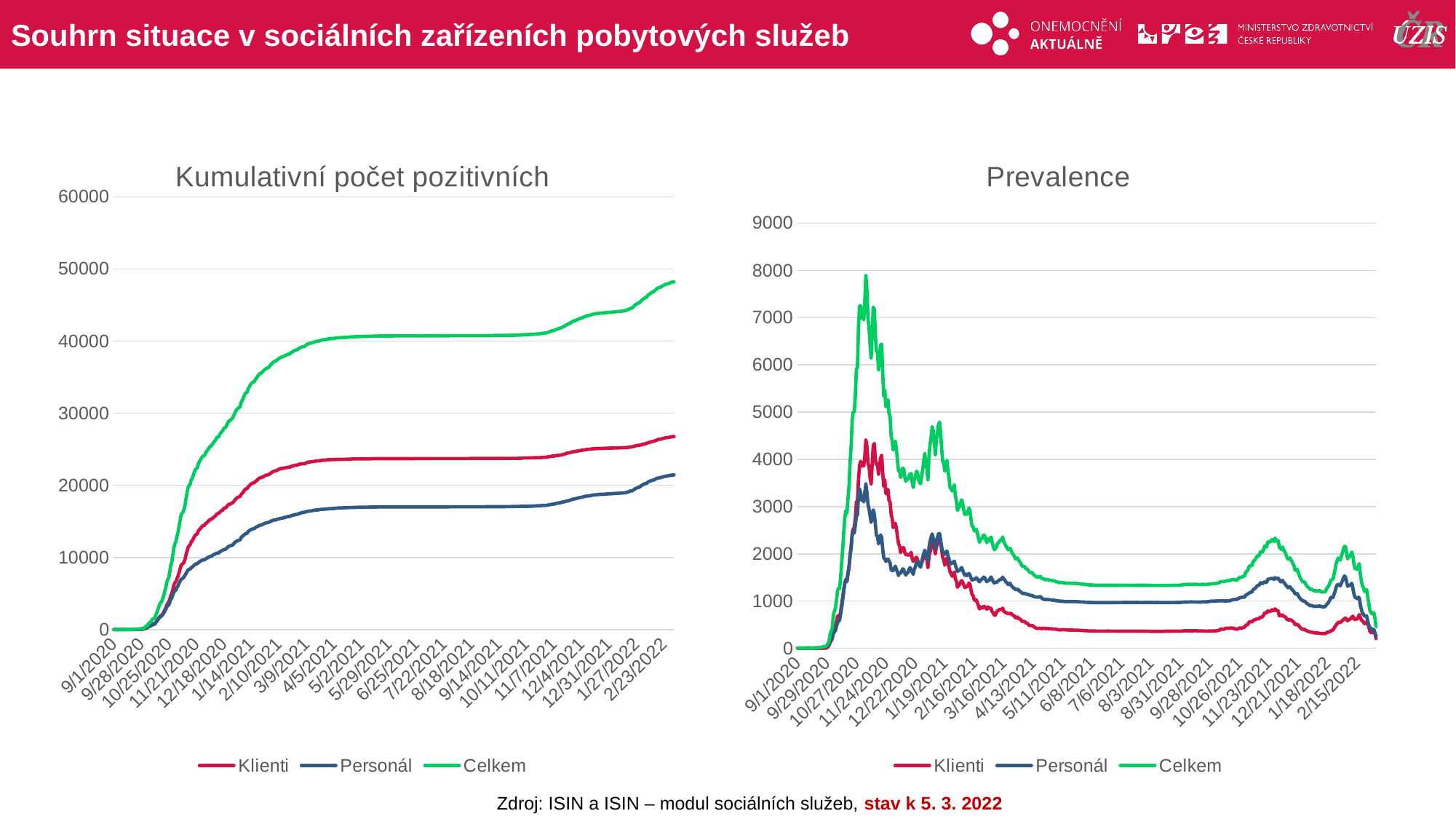

# Souhrn situace v sociálních zařízeních pobytových služeb

### Chart: Kumulativní počet pozitivních

| Category | Klienti | Personál | Celkem |
|---|---|---|---|
| 44075 | 6.0 | 3.0 | 9.0 |
| 44076 | 6.0 | 3.0 | 9.0 |
| 44077 | 6.0 | 3.0 | 9.0 |
| 44078 | 6.0 | 7.0 | 13.0 |
| 44079 | 6.0 | 7.0 | 13.0 |
| 44080 | 6.0 | 7.0 | 13.0 |
| 44081 | 6.0 | 7.0 | 13.0 |
| 44082 | 7.0 | 7.0 | 14.0 |
| 44083 | 8.0 | 9.0 | 17.0 |
| 44084 | 8.0 | 10.0 | 18.0 |
| 44085 | 8.0 | 11.0 | 19.0 |
| 44086 | 12.0 | 12.0 | 24.0 |
| 44087 | 13.0 | 12.0 | 25.0 |
| 44088 | 14.0 | 16.0 | 30.0 |
| 44089 | 14.0 | 17.0 | 31.0 |
| 44090 | 14.0 | 19.0 | 33.0 |
| 44091 | 14.0 | 21.0 | 35.0 |
| 44092 | 16.0 | 23.0 | 39.0 |
| 44093 | 17.0 | 25.0 | 42.0 |
| 44094 | 21.0 | 29.0 | 50.0 |
| 44095 | 22.0 | 34.0 | 56.0 |
| 44096 | 23.0 | 41.0 | 64.0 |
| 44097 | 24.0 | 42.0 | 66.0 |
| 44098 | 27.0 | 46.0 | 73.0 |
| 44099 | 28.0 | 58.0 | 86.0 |
| 44100 | 33.0 | 65.0 | 98.0 |
| 44101 | 38.0 | 67.0 | 105.0 |
| 44102 | 41.0 | 73.0 | 114.0 |
| 44103 | 46.0 | 99.0 | 145.0 |
| 44104 | 74.0 | 109.0 | 183.0 |
| 44105 | 105.0 | 139.0 | 244.0 |
| 44106 | 167.0 | 236.0 | 403.0 |
| 44107 | 203.0 | 267.0 | 470.0 |
| 44108 | 257.0 | 298.0 | 555.0 |
| 44109 | 424.0 | 397.0 | 821.0 |
| 44110 | 506.0 | 448.0 | 954.0 |
| 44111 | 551.0 | 491.0 | 1042.0 |
| 44112 | 630.0 | 577.0 | 1207.0 |
| 44113 | 769.0 | 670.0 | 1439.0 |
| 44114 | 799.0 | 721.0 | 1520.0 |
| 44115 | 812.0 | 747.0 | 1559.0 |
| 44116 | 951.0 | 925.0 | 1876.0 |
| 44117 | 1176.0 | 1088.0 | 2264.0 |
| 44118 | 1357.0 | 1287.0 | 2644.0 |
| 44119 | 1560.0 | 1499.0 | 3059.0 |
| 44120 | 1766.0 | 1715.0 | 3481.0 |
| 44121 | 1923.0 | 1822.0 | 3745.0 |
| 44122 | 1964.0 | 1872.0 | 3836.0 |
| 44123 | 2210.0 | 2073.0 | 4283.0 |
| 44124 | 2413.0 | 2276.0 | 4689.0 |
| 44125 | 2740.0 | 2550.0 | 5290.0 |
| 44126 | 2978.0 | 2791.0 | 5769.0 |
| 44127 | 3402.0 | 3136.0 | 6538.0 |
| 44128 | 3631.0 | 3326.0 | 6957.0 |
| 44129 | 3829.0 | 3416.0 | 7245.0 |
| 44130 | 4220.0 | 3801.0 | 8021.0 |
| 44131 | 4756.0 | 4224.0 | 8980.0 |
| 44132 | 5022.0 | 4362.0 | 9384.0 |
| 44133 | 5569.0 | 4847.0 | 10416.0 |
| 44134 | 6158.0 | 5194.0 | 11352.0 |
| 44135 | 6497.0 | 5381.0 | 11878.0 |
| 44136 | 6712.0 | 5501.0 | 12213.0 |
| 44137 | 7049.0 | 5818.0 | 12867.0 |
| 44138 | 7398.0 | 6063.0 | 13461.0 |
| 44139 | 7824.0 | 6409.0 | 14233.0 |
| 44140 | 8365.0 | 6703.0 | 15068.0 |
| 44141 | 8861.0 | 6950.0 | 15811.0 |
| 44142 | 9077.0 | 7071.0 | 16148.0 |
| 44143 | 9158.0 | 7122.0 | 16280.0 |
| 44144 | 9365.0 | 7330.0 | 16695.0 |
| 44145 | 9752.0 | 7543.0 | 17295.0 |
| 44146 | 10434.0 | 7819.0 | 18253.0 |
| 44147 | 10937.0 | 8067.0 | 19004.0 |
| 44148 | 11423.0 | 8278.0 | 19701.0 |
| 44149 | 11608.0 | 8355.0 | 19963.0 |
| 44150 | 11778.0 | 8389.0 | 20167.0 |
| 44151 | 12169.0 | 8589.0 | 20758.0 |
| 44152 | 12308.0 | 8641.0 | 20949.0 |
| 44153 | 12579.0 | 8810.0 | 21389.0 |
| 44154 | 12854.0 | 8949.0 | 21803.0 |
| 44155 | 13098.0 | 9077.0 | 22175.0 |
| 44156 | 13193.0 | 9118.0 | 22311.0 |
| 44157 | 13285.0 | 9138.0 | 22423.0 |
| 44158 | 13669.0 | 9289.0 | 22958.0 |
| 44159 | 13870.0 | 9401.0 | 23271.0 |
| 44160 | 14001.0 | 9498.0 | 23499.0 |
| 44161 | 14200.0 | 9557.0 | 23757.0 |
| 44162 | 14340.0 | 9641.0 | 23981.0 |
| 44163 | 14418.0 | 9664.0 | 24082.0 |
| 44164 | 14447.0 | 9680.0 | 24127.0 |
| 44165 | 14660.0 | 9795.0 | 24455.0 |
| 44166 | 14784.0 | 9887.0 | 24671.0 |
| 44167 | 14919.0 | 9961.0 | 24880.0 |
| 44168 | 15050.0 | 10024.0 | 25074.0 |
| 44169 | 15199.0 | 10117.0 | 25316.0 |
| 44170 | 15289.0 | 10159.0 | 25448.0 |
| 44171 | 15311.0 | 10187.0 | 25498.0 |
| 44172 | 15454.0 | 10309.0 | 25763.0 |
| 44173 | 15545.0 | 10389.0 | 25934.0 |
| 44174 | 15686.0 | 10455.0 | 26141.0 |
| 44175 | 15771.0 | 10518.0 | 26289.0 |
| 44176 | 16011.0 | 10598.0 | 26609.0 |
| 44177 | 16078.0 | 10619.0 | 26697.0 |
| 44178 | 16128.0 | 10637.0 | 26765.0 |
| 44179 | 16278.0 | 10779.0 | 27057.0 |
| 44180 | 16412.0 | 10852.0 | 27264.0 |
| 44181 | 16512.0 | 10950.0 | 27462.0 |
| 44182 | 16582.0 | 11005.0 | 27587.0 |
| 44183 | 16805.0 | 11094.0 | 27899.0 |
| 44184 | 16866.0 | 11126.0 | 27992.0 |
| 44185 | 16888.0 | 11155.0 | 28043.0 |
| 44186 | 17068.0 | 11323.0 | 28391.0 |
| 44187 | 17246.0 | 11440.0 | 28686.0 |
| 44188 | 17370.0 | 11567.0 | 28937.0 |
| 44189 | 17388.0 | 11599.0 | 28987.0 |
| 44190 | 17460.0 | 11650.0 | 29110.0 |
| 44191 | 17540.0 | 11704.0 | 29244.0 |
| 44192 | 17638.0 | 11753.0 | 29391.0 |
| 44193 | 17804.0 | 11951.0 | 29755.0 |
| 44194 | 17990.0 | 12101.0 | 30091.0 |
| 44195 | 18139.0 | 12216.0 | 30355.0 |
| 44196 | 18275.0 | 12309.0 | 30584.0 |
| 44197 | 18342.0 | 12344.0 | 30686.0 |
| 44198 | 18404.0 | 12411.0 | 30815.0 |
| 44199 | 18447.0 | 12451.0 | 30898.0 |
| 44200 | 18717.0 | 12754.0 | 31471.0 |
| 44201 | 18873.0 | 12905.0 | 31778.0 |
| 44202 | 19036.0 | 13027.0 | 32063.0 |
| 44203 | 19270.0 | 13137.0 | 32407.0 |
| 44204 | 19459.0 | 13272.0 | 32731.0 |
| 44205 | 19524.0 | 13332.0 | 32856.0 |
| 44206 | 19560.0 | 13359.0 | 32919.0 |
| 44207 | 19804.0 | 13607.0 | 33411.0 |
| 44208 | 19934.0 | 13708.0 | 33642.0 |
| 44209 | 20109.0 | 13821.0 | 33930.0 |
| 44210 | 20207.0 | 13880.0 | 34087.0 |
| 44211 | 20297.0 | 13951.0 | 34248.0 |
| 44212 | 20332.0 | 13987.0 | 34319.0 |
| 44213 | 20379.0 | 14016.0 | 34395.0 |
| 44214 | 20545.0 | 14149.0 | 34694.0 |
| 44215 | 20629.0 | 14226.0 | 34855.0 |
| 44216 | 20776.0 | 14299.0 | 35075.0 |
| 44217 | 20884.0 | 14369.0 | 35253.0 |
| 44218 | 21003.0 | 14452.0 | 35455.0 |
| 44219 | 21056.0 | 14480.0 | 35536.0 |
| 44220 | 21082.0 | 14494.0 | 35576.0 |
| 44221 | 21169.0 | 14586.0 | 35755.0 |
| 44222 | 21212.0 | 14665.0 | 35877.0 |
| 44223 | 21308.0 | 14725.0 | 36033.0 |
| 44224 | 21375.0 | 14761.0 | 36136.0 |
| 44225 | 21413.0 | 14812.0 | 36225.0 |
| 44226 | 21462.0 | 14843.0 | 36305.0 |
| 44227 | 21472.0 | 14859.0 | 36331.0 |
| 44228 | 21580.0 | 14942.0 | 36522.0 |
| 44229 | 21678.0 | 15019.0 | 36697.0 |
| 44230 | 21781.0 | 15079.0 | 36860.0 |
| 44231 | 21866.0 | 15127.0 | 36993.0 |
| 44232 | 21953.0 | 15181.0 | 37134.0 |
| 44233 | 21997.0 | 15194.0 | 37191.0 |
| 44234 | 22013.0 | 15212.0 | 37225.0 |
| 44235 | 22079.0 | 15288.0 | 37367.0 |
| 44236 | 22145.0 | 15310.0 | 37455.0 |
| 44237 | 22213.0 | 15344.0 | 37557.0 |
| 44238 | 22282.0 | 15386.0 | 37668.0 |
| 44239 | 22334.0 | 15426.0 | 37760.0 |
| 44240 | 22343.0 | 15441.0 | 37784.0 |
| 44241 | 22357.0 | 15459.0 | 37816.0 |
| 44242 | 22394.0 | 15526.0 | 37920.0 |
| 44243 | 22413.0 | 15560.0 | 37973.0 |
| 44244 | 22443.0 | 15597.0 | 38040.0 |
| 44245 | 22473.0 | 15632.0 | 38105.0 |
| 44246 | 22501.0 | 15673.0 | 38174.0 |
| 44247 | 22520.0 | 15681.0 | 38201.0 |
| 44248 | 22528.0 | 15704.0 | 38232.0 |
| 44249 | 22620.0 | 15784.0 | 38404.0 |
| 44250 | 22657.0 | 15831.0 | 38488.0 |
| 44251 | 22691.0 | 15868.0 | 38559.0 |
| 44252 | 22737.0 | 15903.0 | 38640.0 |
| 44253 | 22786.0 | 15950.0 | 38736.0 |
| 44254 | 22797.0 | 15962.0 | 38759.0 |
| 44255 | 22800.0 | 15972.0 | 38772.0 |
| 44256 | 22879.0 | 16039.0 | 38918.0 |
| 44257 | 22907.0 | 16082.0 | 38989.0 |
| 44258 | 22953.0 | 16139.0 | 39092.0 |
| 44259 | 22964.0 | 16187.0 | 39151.0 |
| 44260 | 22988.0 | 16223.0 | 39211.0 |
| 44261 | 22993.0 | 16239.0 | 39232.0 |
| 44262 | 22999.0 | 16253.0 | 39252.0 |
| 44263 | 23026.0 | 16318.0 | 39344.0 |
| 44264 | 23134.0 | 16358.0 | 39492.0 |
| 44265 | 23195.0 | 16388.0 | 39583.0 |
| 44266 | 23209.0 | 16418.0 | 39627.0 |
| 44267 | 23243.0 | 16438.0 | 39681.0 |
| 44268 | 23252.0 | 16450.0 | 39702.0 |
| 44269 | 23259.0 | 16457.0 | 39716.0 |
| 44270 | 23290.0 | 16498.0 | 39788.0 |
| 44271 | 23311.0 | 16525.0 | 39836.0 |
| 44272 | 23323.0 | 16552.0 | 39875.0 |
| 44273 | 23360.0 | 16568.0 | 39928.0 |
| 44274 | 23378.0 | 16592.0 | 39970.0 |
| 44275 | 23388.0 | 16594.0 | 39982.0 |
| 44276 | 23392.0 | 16599.0 | 39991.0 |
| 44277 | 23405.0 | 16638.0 | 40043.0 |
| 44278 | 23436.0 | 16657.0 | 40093.0 |
| 44279 | 23458.0 | 16668.0 | 40126.0 |
| 44280 | 23490.0 | 16678.0 | 40168.0 |
| 44281 | 23497.0 | 16696.0 | 40193.0 |
| 44282 | 23500.0 | 16699.0 | 40199.0 |
| 44283 | 23504.0 | 16700.0 | 40204.0 |
| 44284 | 23526.0 | 16725.0 | 40251.0 |
| 44285 | 23539.0 | 16745.0 | 40284.0 |
| 44286 | 23550.0 | 16759.0 | 40309.0 |
| 44287 | 23561.0 | 16772.0 | 40333.0 |
| 44288 | 23565.0 | 16777.0 | 40342.0 |
| 44289 | 23569.0 | 16781.0 | 40350.0 |
| 44290 | 23571.0 | 16783.0 | 40354.0 |
| 44291 | 23572.0 | 16791.0 | 40363.0 |
| 44292 | 23577.0 | 16813.0 | 40390.0 |
| 44293 | 23596.0 | 16831.0 | 40427.0 |
| 44294 | 23598.0 | 16848.0 | 40446.0 |
| 44295 | 23601.0 | 16856.0 | 40457.0 |
| 44296 | 23602.0 | 16862.0 | 40464.0 |
| 44297 | 23602.0 | 16863.0 | 40465.0 |
| 44298 | 23603.0 | 16872.0 | 40475.0 |
| 44299 | 23606.0 | 16880.0 | 40486.0 |
| 44300 | 23610.0 | 16885.0 | 40495.0 |
| 44301 | 23614.0 | 16892.0 | 40506.0 |
| 44302 | 23615.0 | 16899.0 | 40514.0 |
| 44303 | 23616.0 | 16900.0 | 40516.0 |
| 44304 | 23618.0 | 16901.0 | 40519.0 |
| 44305 | 23623.0 | 16914.0 | 40537.0 |
| 44306 | 23628.0 | 16921.0 | 40549.0 |
| 44307 | 23631.0 | 16928.0 | 40559.0 |
| 44308 | 23650.0 | 16932.0 | 40582.0 |
| 44309 | 23658.0 | 16935.0 | 40593.0 |
| 44310 | 23659.0 | 16936.0 | 40595.0 |
| 44311 | 23659.0 | 16936.0 | 40595.0 |
| 44312 | 23661.0 | 16944.0 | 40605.0 |
| 44313 | 23665.0 | 16953.0 | 40618.0 |
| 44314 | 23666.0 | 16957.0 | 40623.0 |
| 44315 | 23668.0 | 16960.0 | 40628.0 |
| 44316 | 23669.0 | 16966.0 | 40635.0 |
| 44317 | 23669.0 | 16966.0 | 40635.0 |
| 44318 | 23669.0 | 16967.0 | 40636.0 |
| 44319 | 23671.0 | 16971.0 | 40642.0 |
| 44320 | 23671.0 | 16973.0 | 40644.0 |
| 44321 | 23674.0 | 16974.0 | 40648.0 |
| 44322 | 23674.0 | 16979.0 | 40653.0 |
| 44323 | 23675.0 | 16981.0 | 40656.0 |
| 44324 | 23675.0 | 16982.0 | 40657.0 |
| 44325 | 23678.0 | 16982.0 | 40660.0 |
| 44326 | 23683.0 | 16985.0 | 40668.0 |
| 44327 | 23685.0 | 16989.0 | 40674.0 |
| 44328 | 23685.0 | 16989.0 | 40674.0 |
| 44329 | 23688.0 | 16991.0 | 40679.0 |
| 44330 | 23693.0 | 16992.0 | 40685.0 |
| 44331 | 23694.0 | 16992.0 | 40686.0 |
| 44332 | 23694.0 | 16992.0 | 40686.0 |
| 44333 | 23697.0 | 16997.0 | 40694.0 |
| 44334 | 23697.0 | 17002.0 | 40699.0 |
| 44335 | 23699.0 | 17004.0 | 40703.0 |
| 44336 | 23699.0 | 17007.0 | 40706.0 |
| 44337 | 23699.0 | 17008.0 | 40707.0 |
| 44338 | 23699.0 | 17008.0 | 40707.0 |
| 44339 | 23699.0 | 17008.0 | 40707.0 |
| 44340 | 23701.0 | 17010.0 | 40711.0 |
| 44341 | 23701.0 | 17011.0 | 40712.0 |
| 44342 | 23701.0 | 17012.0 | 40713.0 |
| 44343 | 23701.0 | 17014.0 | 40715.0 |
| 44344 | 23701.0 | 17014.0 | 40715.0 |
| 44345 | 23701.0 | 17014.0 | 40715.0 |
| 44346 | 23701.0 | 17014.0 | 40715.0 |
| 44347 | 23702.0 | 17014.0 | 40716.0 |
| 44348 | 23702.0 | 17014.0 | 40716.0 |
| 44349 | 23705.0 | 17014.0 | 40719.0 |
| 44350 | 23706.0 | 17016.0 | 40722.0 |
| 44351 | 23706.0 | 17016.0 | 40722.0 |
| 44352 | 23706.0 | 17016.0 | 40722.0 |
| 44353 | 23706.0 | 17016.0 | 40722.0 |
| 44354 | 23707.0 | 17016.0 | 40723.0 |
| 44355 | 23707.0 | 17016.0 | 40723.0 |
| 44356 | 23707.0 | 17016.0 | 40723.0 |
| 44357 | 23707.0 | 17016.0 | 40723.0 |
| 44358 | 23708.0 | 17016.0 | 40724.0 |
| 44359 | 23708.0 | 17016.0 | 40724.0 |
| 44360 | 23708.0 | 17016.0 | 40724.0 |
| 44361 | 23708.0 | 17016.0 | 40724.0 |
| 44362 | 23708.0 | 17016.0 | 40724.0 |
| 44363 | 23708.0 | 17016.0 | 40724.0 |
| 44364 | 23709.0 | 17016.0 | 40725.0 |
| 44365 | 23709.0 | 17016.0 | 40725.0 |
| 44366 | 23709.0 | 17016.0 | 40725.0 |
| 44367 | 23709.0 | 17016.0 | 40725.0 |
| 44368 | 23709.0 | 17016.0 | 40725.0 |
| 44369 | 23709.0 | 17016.0 | 40725.0 |
| 44370 | 23710.0 | 17016.0 | 40726.0 |
| 44371 | 23711.0 | 17017.0 | 40728.0 |
| 44372 | 23711.0 | 17017.0 | 40728.0 |
| 44373 | 23711.0 | 17017.0 | 40728.0 |
| 44374 | 23711.0 | 17017.0 | 40728.0 |
| 44375 | 23711.0 | 17018.0 | 40729.0 |
| 44376 | 23711.0 | 17018.0 | 40729.0 |
| 44377 | 23711.0 | 17019.0 | 40730.0 |
| 44378 | 23712.0 | 17019.0 | 40731.0 |
| 44379 | 23712.0 | 17019.0 | 40731.0 |
| 44380 | 23712.0 | 17019.0 | 40731.0 |
| 44381 | 23713.0 | 17019.0 | 40732.0 |
| 44382 | 23713.0 | 17019.0 | 40732.0 |
| 44383 | 23713.0 | 17019.0 | 40732.0 |
| 44384 | 23713.0 | 17020.0 | 40733.0 |
| 44385 | 23714.0 | 17021.0 | 40735.0 |
| 44386 | 23714.0 | 17021.0 | 40735.0 |
| 44387 | 23714.0 | 17021.0 | 40735.0 |
| 44388 | 23714.0 | 17022.0 | 40736.0 |
| 44389 | 23714.0 | 17022.0 | 40736.0 |
| 44390 | 23714.0 | 17022.0 | 40736.0 |
| 44391 | 23714.0 | 17022.0 | 40736.0 |
| 44392 | 23714.0 | 17022.0 | 40736.0 |
| 44393 | 23714.0 | 17022.0 | 40736.0 |
| 44394 | 23714.0 | 17022.0 | 40736.0 |
| 44395 | 23714.0 | 17022.0 | 40736.0 |
| 44396 | 23714.0 | 17022.0 | 40736.0 |
| 44397 | 23714.0 | 17022.0 | 40736.0 |
| 44398 | 23714.0 | 17023.0 | 40737.0 |
| 44399 | 23714.0 | 17023.0 | 40737.0 |
| 44400 | 23714.0 | 17023.0 | 40737.0 |
| 44401 | 23715.0 | 17023.0 | 40738.0 |
| 44402 | 23715.0 | 17023.0 | 40738.0 |
| 44403 | 23715.0 | 17023.0 | 40738.0 |
| 44404 | 23715.0 | 17024.0 | 40739.0 |
| 44405 | 23715.0 | 17026.0 | 40741.0 |
| 44406 | 23715.0 | 17026.0 | 40741.0 |
| 44407 | 23715.0 | 17026.0 | 40741.0 |
| 44408 | 23715.0 | 17026.0 | 40741.0 |
| 44409 | 23715.0 | 17026.0 | 40741.0 |
| 44410 | 23715.0 | 17026.0 | 40741.0 |
| 44411 | 23715.0 | 17026.0 | 40741.0 |
| 44412 | 23715.0 | 17026.0 | 40741.0 |
| 44413 | 23715.0 | 17026.0 | 40741.0 |
| 44414 | 23715.0 | 17026.0 | 40741.0 |
| 44415 | 23715.0 | 17026.0 | 40741.0 |
| 44416 | 23715.0 | 17027.0 | 40742.0 |
| 44417 | 23715.0 | 17027.0 | 40742.0 |
| 44418 | 23715.0 | 17027.0 | 40742.0 |
| 44419 | 23715.0 | 17028.0 | 40743.0 |
| 44420 | 23715.0 | 17028.0 | 40743.0 |
| 44421 | 23715.0 | 17028.0 | 40743.0 |
| 44422 | 23715.0 | 17028.0 | 40743.0 |
| 44423 | 23715.0 | 17028.0 | 40743.0 |
| 44424 | 23716.0 | 17028.0 | 40744.0 |
| 44425 | 23717.0 | 17028.0 | 40745.0 |
| 44426 | 23717.0 | 17028.0 | 40745.0 |
| 44427 | 23718.0 | 17028.0 | 40746.0 |
| 44428 | 23718.0 | 17028.0 | 40746.0 |
| 44429 | 23718.0 | 17028.0 | 40746.0 |
| 44430 | 23718.0 | 17028.0 | 40746.0 |
| 44431 | 23720.0 | 17029.0 | 40749.0 |
| 44432 | 23720.0 | 17029.0 | 40749.0 |
| 44433 | 23720.0 | 17029.0 | 40749.0 |
| 44434 | 23720.0 | 17030.0 | 40750.0 |
| 44435 | 23720.0 | 17031.0 | 40751.0 |
| 44436 | 23720.0 | 17032.0 | 40752.0 |
| 44437 | 23720.0 | 17032.0 | 40752.0 |
| 44438 | 23720.0 | 17032.0 | 40752.0 |
| 44439 | 23720.0 | 17032.0 | 40752.0 |
| 44440 | 23721.0 | 17037.0 | 40758.0 |
| 44441 | 23725.0 | 17038.0 | 40763.0 |
| 44442 | 23727.0 | 17039.0 | 40766.0 |
| 44443 | 23728.0 | 17039.0 | 40767.0 |
| 44444 | 23728.0 | 17039.0 | 40767.0 |
| 44445 | 23732.0 | 17040.0 | 40772.0 |
| 44446 | 23732.0 | 17042.0 | 40774.0 |
| 44447 | 23732.0 | 17043.0 | 40775.0 |
| 44448 | 23733.0 | 17044.0 | 40777.0 |
| 44449 | 23733.0 | 17045.0 | 40778.0 |
| 44450 | 23733.0 | 17045.0 | 40778.0 |
| 44451 | 23733.0 | 17046.0 | 40779.0 |
| 44452 | 23734.0 | 17046.0 | 40780.0 |
| 44453 | 23734.0 | 17047.0 | 40781.0 |
| 44454 | 23734.0 | 17047.0 | 40781.0 |
| 44455 | 23734.0 | 17047.0 | 40781.0 |
| 44456 | 23734.0 | 17047.0 | 40781.0 |
| 44457 | 23734.0 | 17048.0 | 40782.0 |
| 44458 | 23734.0 | 17048.0 | 40782.0 |
| 44459 | 23735.0 | 17052.0 | 40787.0 |
| 44460 | 23739.0 | 17056.0 | 40795.0 |
| 44461 | 23740.0 | 17058.0 | 40798.0 |
| 44462 | 23740.0 | 17058.0 | 40798.0 |
| 44463 | 23740.0 | 17058.0 | 40798.0 |
| 44464 | 23740.0 | 17059.0 | 40799.0 |
| 44465 | 23740.0 | 17060.0 | 40800.0 |
| 44466 | 23742.0 | 17065.0 | 40807.0 |
| 44467 | 23742.0 | 17067.0 | 40809.0 |
| 44468 | 23743.0 | 17074.0 | 40817.0 |
| 44469 | 23743.0 | 17077.0 | 40820.0 |
| 44470 | 23744.0 | 17080.0 | 40824.0 |
| 44471 | 23745.0 | 17080.0 | 40825.0 |
| 44472 | 23746.0 | 17080.0 | 40826.0 |
| 44473 | 23748.0 | 17084.0 | 40832.0 |
| 44474 | 23750.0 | 17089.0 | 40839.0 |
| 44475 | 23761.0 | 17091.0 | 40852.0 |
| 44476 | 23763.0 | 17092.0 | 40855.0 |
| 44477 | 23788.0 | 17094.0 | 40882.0 |
| 44478 | 23789.0 | 17095.0 | 40884.0 |
| 44479 | 23789.0 | 17095.0 | 40884.0 |
| 44480 | 23790.0 | 17097.0 | 40887.0 |
| 44481 | 23791.0 | 17100.0 | 40891.0 |
| 44482 | 23811.0 | 17101.0 | 40912.0 |
| 44483 | 23814.0 | 17104.0 | 40918.0 |
| 44484 | 23816.0 | 17111.0 | 40927.0 |
| 44485 | 23816.0 | 17113.0 | 40929.0 |
| 44486 | 23816.0 | 17114.0 | 40930.0 |
| 44487 | 23822.0 | 17126.0 | 40948.0 |
| 44488 | 23827.0 | 17134.0 | 40961.0 |
| 44489 | 23831.0 | 17145.0 | 40976.0 |
| 44490 | 23833.0 | 17152.0 | 40985.0 |
| 44491 | 23838.0 | 17163.0 | 41001.0 |
| 44492 | 23839.0 | 17163.0 | 41002.0 |
| 44493 | 23840.0 | 17167.0 | 41007.0 |
| 44494 | 23854.0 | 17187.0 | 41041.0 |
| 44495 | 23863.0 | 17193.0 | 41056.0 |
| 44496 | 23874.0 | 17211.0 | 41085.0 |
| 44497 | 23874.0 | 17214.0 | 41088.0 |
| 44498 | 23892.0 | 17222.0 | 41114.0 |
| 44499 | 23899.0 | 17227.0 | 41126.0 |
| 44500 | 23910.0 | 17231.0 | 41141.0 |
| 44501 | 23945.0 | 17272.0 | 41217.0 |
| 44502 | 23960.0 | 17298.0 | 41258.0 |
| 44503 | 23976.0 | 17319.0 | 41295.0 |
| 44504 | 24029.0 | 17344.0 | 41373.0 |
| 44505 | 24052.0 | 17371.0 | 41423.0 |
| 44506 | 24058.0 | 17384.0 | 41442.0 |
| 44507 | 24063.0 | 17389.0 | 41452.0 |
| 44508 | 24093.0 | 17443.0 | 41536.0 |
| 44509 | 24123.0 | 17471.0 | 41594.0 |
| 44510 | 24139.0 | 17502.0 | 41641.0 |
| 44511 | 24158.0 | 17540.0 | 41698.0 |
| 44512 | 24175.0 | 17574.0 | 41749.0 |
| 44513 | 24188.0 | 17594.0 | 41782.0 |
| 44514 | 24203.0 | 17608.0 | 41811.0 |
| 44515 | 24246.0 | 17666.0 | 41912.0 |
| 44516 | 24278.0 | 17701.0 | 41979.0 |
| 44517 | 24303.0 | 17715.0 | 42018.0 |
| 44518 | 24359.0 | 17758.0 | 42117.0 |
| 44519 | 24444.0 | 17810.0 | 42254.0 |
| 44520 | 24470.0 | 17823.0 | 42293.0 |
| 44521 | 24479.0 | 17830.0 | 42309.0 |
| 44522 | 24529.0 | 17904.0 | 42433.0 |
| 44523 | 24553.0 | 17948.0 | 42501.0 |
| 44524 | 24595.0 | 17998.0 | 42593.0 |
| 44525 | 24624.0 | 18047.0 | 42671.0 |
| 44526 | 24677.0 | 18098.0 | 42775.0 |
| 44527 | 24682.0 | 18120.0 | 42802.0 |
| 44528 | 24689.0 | 18127.0 | 42816.0 |
| 44529 | 24733.0 | 18172.0 | 42905.0 |
| 44530 | 24748.0 | 18220.0 | 42968.0 |
| 44531 | 24779.0 | 18263.0 | 43042.0 |
| 44532 | 24810.0 | 18296.0 | 43106.0 |
| 44533 | 24824.0 | 18326.0 | 43150.0 |
| 44534 | 24862.0 | 18347.0 | 43209.0 |
| 44535 | 24869.0 | 18357.0 | 43226.0 |
| 44536 | 24900.0 | 18408.0 | 43308.0 |
| 44537 | 24922.0 | 18444.0 | 43366.0 |
| 44538 | 24940.0 | 18479.0 | 43419.0 |
| 44539 | 24971.0 | 18505.0 | 43476.0 |
| 44540 | 25001.0 | 18524.0 | 43525.0 |
| 44541 | 25007.0 | 18537.0 | 43544.0 |
| 44542 | 25008.0 | 18546.0 | 43554.0 |
| 44543 | 25025.0 | 18581.0 | 43606.0 |
| 44544 | 25052.0 | 18618.0 | 43670.0 |
| 44545 | 25069.0 | 18646.0 | 43715.0 |
| 44546 | 25076.0 | 18664.0 | 43740.0 |
| 44547 | 25088.0 | 18680.0 | 43768.0 |
| 44548 | 25090.0 | 18688.0 | 43778.0 |
| 44549 | 25093.0 | 18698.0 | 43791.0 |
| 44550 | 25109.0 | 18726.0 | 43835.0 |
| 44551 | 25117.0 | 18739.0 | 43856.0 |
| 44552 | 25120.0 | 18748.0 | 43868.0 |
| 44553 | 25125.0 | 18752.0 | 43877.0 |
| 44554 | 25126.0 | 18759.0 | 43885.0 |
| 44555 | 25131.0 | 18762.0 | 43893.0 |
| 44556 | 25131.0 | 18767.0 | 43898.0 |
| 44557 | 25141.0 | 18777.0 | 43918.0 |
| 44558 | 25147.0 | 18794.0 | 43941.0 |
| 44559 | 25153.0 | 18804.0 | 43957.0 |
| 44560 | 25155.0 | 18814.0 | 43969.0 |
| 44561 | 25165.0 | 18820.0 | 43985.0 |
| 44562 | 25167.0 | 18821.0 | 43988.0 |
| 44563 | 25167.0 | 18825.0 | 43992.0 |
| 44564 | 25171.0 | 18845.0 | 44016.0 |
| 44565 | 25177.0 | 18859.0 | 44036.0 |
| 44566 | 25184.0 | 18864.0 | 44048.0 |
| 44567 | 25191.0 | 18873.0 | 44064.0 |
| 44568 | 25197.0 | 18884.0 | 44081.0 |
| 44569 | 25198.0 | 18887.0 | 44085.0 |
| 44570 | 25200.0 | 18890.0 | 44090.0 |
| 44571 | 25201.0 | 18909.0 | 44110.0 |
| 44572 | 25209.0 | 18920.0 | 44129.0 |
| 44573 | 25213.0 | 18929.0 | 44142.0 |
| 44574 | 25216.0 | 18942.0 | 44158.0 |
| 44575 | 25224.0 | 18955.0 | 44179.0 |
| 44576 | 25225.0 | 18961.0 | 44186.0 |
| 44577 | 25229.0 | 18972.0 | 44201.0 |
| 44578 | 25250.0 | 19019.0 | 44269.0 |
| 44579 | 25263.0 | 19054.0 | 44317.0 |
| 44580 | 25274.0 | 19096.0 | 44370.0 |
| 44581 | 25296.0 | 19144.0 | 44440.0 |
| 44582 | 25312.0 | 19212.0 | 44524.0 |
| 44583 | 25344.0 | 19232.0 | 44576.0 |
| 44584 | 25350.0 | 19248.0 | 44598.0 |
| 44585 | 25394.0 | 19343.0 | 44737.0 |
| 44586 | 25435.0 | 19447.0 | 44882.0 |
| 44587 | 25474.0 | 19547.0 | 45021.0 |
| 44588 | 25499.0 | 19606.0 | 45105.0 |
| 44589 | 25547.0 | 19680.0 | 45227.0 |
| 44590 | 25551.0 | 19710.0 | 45261.0 |
| 44591 | 25557.0 | 19741.0 | 45298.0 |
| 44592 | 25599.0 | 19858.0 | 45457.0 |
| 44593 | 25652.0 | 19975.0 | 45627.0 |
| 44594 | 25685.0 | 20058.0 | 45743.0 |
| 44595 | 25706.0 | 20129.0 | 45835.0 |
| 44596 | 25763.0 | 20213.0 | 45976.0 |
| 44597 | 25783.0 | 20245.0 | 46028.0 |
| 44598 | 25797.0 | 20270.0 | 46067.0 |
| 44599 | 25885.0 | 20403.0 | 46288.0 |
| 44600 | 25936.0 | 20495.0 | 46431.0 |
| 44601 | 25965.0 | 20559.0 | 46524.0 |
| 44602 | 26005.0 | 20628.0 | 46633.0 |
| 44603 | 26070.0 | 20680.0 | 46750.0 |
| 44604 | 26090.0 | 20703.0 | 46793.0 |
| 44605 | 26106.0 | 20730.0 | 46836.0 |
| 44606 | 26167.0 | 20820.0 | 46987.0 |
| 44607 | 26221.0 | 20893.0 | 47114.0 |
| 44608 | 26271.0 | 20962.0 | 47233.0 |
| 44609 | 26352.0 | 21003.0 | 47355.0 |
| 44610 | 26390.0 | 21033.0 | 47423.0 |
| 44611 | 26398.0 | 21057.0 | 47455.0 |
| 44612 | 26411.0 | 21068.0 | 47479.0 |
| 44613 | 26449.0 | 21131.0 | 47580.0 |
| 44614 | 26508.0 | 21171.0 | 47679.0 |
| 44615 | 26549.0 | 21210.0 | 47759.0 |
| 44616 | 26575.0 | 21242.0 | 47817.0 |
| 44617 | 26612.0 | 21275.0 | 47887.0 |
| 44618 | 26619.0 | 21291.0 | 47910.0 |
| 44619 | 26624.0 | 21304.0 | 47928.0 |
| 44620 | 26659.0 | 21346.0 | 48005.0 |
| 44621 | 26692.0 | 21383.0 | 48075.0 |
| 44622 | 26728.0 | 21407.0 | 48135.0 |
| 44623 | 26747.0 | 21425.0 | 48172.0 |
| 44624 | 26759.0 | 21437.0 | 48196.0 |
| 44625 | 26762.0 | 21441.0 | 48203.0 |

### Chart: Prevalence

| Category | Klienti | Personál | Celkem |
|---|---|---|---|
| 44075 | 6.0 | 3.0 | 9.0 |
| 44076 | 6.0 | 1.0 | 7.0 |
| 44077 | 6.0 | 1.0 | 7.0 |
| 44078 | 6.0 | 5.0 | 11.0 |
| 44079 | 6.0 | 2.0 | 8.0 |
| 44080 | 6.0 | 2.0 | 8.0 |
| 44081 | 6.0 | 2.0 | 8.0 |
| 44082 | 7.0 | 2.0 | 9.0 |
| 44083 | 7.0 | 4.0 | 11.0 |
| 44084 | 6.0 | 4.0 | 10.0 |
| 44085 | 6.0 | 4.0 | 10.0 |
| 44086 | 10.0 | 4.0 | 14.0 |
| 44087 | 1.0 | 3.0 | 4.0 |
| 44088 | 1.0 | 7.0 | 8.0 |
| 44089 | 0.0 | 6.0 | 6.0 |
| 44090 | 0.0 | 8.0 | 8.0 |
| 44091 | 0.0 | 9.0 | 9.0 |
| 44092 | 2.0 | 9.0 | 11.0 |
| 44093 | 1.0 | 10.0 | 11.0 |
| 44094 | 4.0 | 12.0 | 16.0 |
| 44095 | 1.0 | 13.0 | 14.0 |
| 44096 | 1.0 | 17.0 | 18.0 |
| 44097 | 1.0 | 14.0 | 15.0 |
| 44098 | 4.0 | 18.0 | 22.0 |
| 44099 | 2.0 | 29.0 | 31.0 |
| 44100 | 7.0 | 33.0 | 40.0 |
| 44101 | 7.0 | 34.0 | 41.0 |
| 44102 | 7.0 | 39.0 | 46.0 |
| 44103 | 11.0 | 59.0 | 70.0 |
| 44104 | 38.0 | 61.0 | 99.0 |
| 44105 | 67.0 | 89.0 | 156.0 |
| 44106 | 122.0 | 180.0 | 302.0 |
| 44107 | 157.0 | 203.0 | 360.0 |
| 44108 | 209.0 | 218.0 | 427.0 |
| 44109 | 366.0 | 309.0 | 675.0 |
| 44110 | 437.0 | 348.0 | 785.0 |
| 44111 | 475.0 | 374.0 | 849.0 |
| 44112 | 544.0 | 456.0 | 1000.0 |
| 44113 | 676.0 | 542.0 | 1218.0 |
| 44114 | 696.0 | 579.0 | 1275.0 |
| 44115 | 665.0 | 594.0 | 1259.0 |
| 44116 | 777.0 | 737.0 | 1514.0 |
| 44117 | 950.0 | 863.0 | 1813.0 |
| 44118 | 1080.0 | 1036.0 | 2116.0 |
| 44119 | 1258.0 | 1217.0 | 2475.0 |
| 44120 | 1383.0 | 1387.0 | 2770.0 |
| 44121 | 1460.0 | 1456.0 | 2916.0 |
| 44122 | 1412.0 | 1451.0 | 2863.0 |
| 44123 | 1586.0 | 1596.0 | 3182.0 |
| 44124 | 1702.0 | 1743.0 | 3445.0 |
| 44125 | 1981.0 | 1975.0 | 3956.0 |
| 44126 | 2149.0 | 2137.0 | 4286.0 |
| 44127 | 2442.0 | 2407.0 | 4849.0 |
| 44128 | 2523.0 | 2479.0 | 5002.0 |
| 44129 | 2569.0 | 2444.0 | 5013.0 |
| 44130 | 2753.0 | 2613.0 | 5366.0 |
| 44131 | 3097.0 | 2806.0 | 5903.0 |
| 44132 | 3127.0 | 2821.0 | 5948.0 |
| 44133 | 3575.0 | 3231.0 | 6806.0 |
| 44134 | 3870.0 | 3378.0 | 7248.0 |
| 44135 | 3959.0 | 3292.0 | 7251.0 |
| 44136 | 3854.0 | 3133.0 | 6987.0 |
| 44137 | 3920.0 | 3164.0 | 7084.0 |
| 44138 | 3860.0 | 3099.0 | 6959.0 |
| 44139 | 4073.0 | 3298.0 | 7371.0 |
| 44140 | 4409.0 | 3481.0 | 7890.0 |
| 44141 | 4275.0 | 3299.0 | 7574.0 |
| 44142 | 3925.0 | 3049.0 | 6974.0 |
| 44143 | 3845.0 | 2950.0 | 6795.0 |
| 44144 | 3602.0 | 2805.0 | 6407.0 |
| 44145 | 3481.0 | 2666.0 | 6147.0 |
| 44146 | 3906.0 | 2796.0 | 6702.0 |
| 44147 | 4290.0 | 2931.0 | 7221.0 |
| 44148 | 4339.0 | 2836.0 | 7175.0 |
| 44149 | 4000.0 | 2635.0 | 6635.0 |
| 44150 | 3887.0 | 2395.0 | 6282.0 |
| 44151 | 3905.0 | 2368.0 | 6273.0 |
| 44152 | 3685.0 | 2212.0 | 5897.0 |
| 44153 | 3876.0 | 2317.0 | 6193.0 |
| 44154 | 4029.0 | 2399.0 | 6428.0 |
| 44155 | 4088.0 | 2350.0 | 6438.0 |
| 44156 | 3706.0 | 2095.0 | 5801.0 |
| 44157 | 3432.0 | 1911.0 | 5343.0 |
| 44158 | 3561.0 | 1898.0 | 5459.0 |
| 44159 | 3273.0 | 1841.0 | 5114.0 |
| 44160 | 3271.0 | 1867.0 | 5138.0 |
| 44161 | 3366.0 | 1892.0 | 5258.0 |
| 44162 | 3129.0 | 1850.0 | 4979.0 |
| 44163 | 3096.0 | 1809.0 | 4905.0 |
| 44164 | 2840.0 | 1664.0 | 4504.0 |
| 44165 | 2742.0 | 1647.0 | 4389.0 |
| 44166 | 2555.0 | 1643.0 | 4198.0 |
| 44167 | 2589.0 | 1696.0 | 4285.0 |
| 44168 | 2647.0 | 1738.0 | 4385.0 |
| 44169 | 2540.0 | 1674.0 | 4214.0 |
| 44170 | 2369.0 | 1612.0 | 3981.0 |
| 44171 | 2217.0 | 1541.0 | 3758.0 |
| 44172 | 2170.0 | 1601.0 | 3771.0 |
| 44173 | 2026.0 | 1592.0 | 3618.0 |
| 44174 | 2080.0 | 1633.0 | 3713.0 |
| 44175 | 2132.0 | 1683.0 | 3815.0 |
| 44176 | 2128.0 | 1663.0 | 3791.0 |
| 44177 | 2031.0 | 1591.0 | 3622.0 |
| 44178 | 1983.0 | 1552.0 | 3535.0 |
| 44179 | 1994.0 | 1598.0 | 3592.0 |
| 44180 | 1975.0 | 1602.0 | 3577.0 |
| 44181 | 1976.0 | 1673.0 | 3649.0 |
| 44182 | 1982.0 | 1710.0 | 3692.0 |
| 44183 | 2032.0 | 1666.0 | 3698.0 |
| 44184 | 1904.0 | 1615.0 | 3519.0 |
| 44185 | 1839.0 | 1566.0 | 3405.0 |
| 44186 | 1889.0 | 1673.0 | 3562.0 |
| 44187 | 1903.0 | 1723.0 | 3626.0 |
| 44188 | 1927.0 | 1819.0 | 3746.0 |
| 44189 | 1892.0 | 1838.0 | 3730.0 |
| 44190 | 1790.0 | 1790.0 | 3580.0 |
| 44191 | 1766.0 | 1749.0 | 3515.0 |
| 44192 | 1764.0 | 1719.0 | 3483.0 |
| 44193 | 1810.0 | 1837.0 | 3647.0 |
| 44194 | 1858.0 | 1926.0 | 3784.0 |
| 44195 | 1961.0 | 2004.0 | 3965.0 |
| 44196 | 2044.0 | 2078.0 | 4122.0 |
| 44197 | 1911.0 | 1986.0 | 3897.0 |
| 44198 | 1879.0 | 1920.0 | 3799.0 |
| 44199 | 1713.0 | 1854.0 | 3567.0 |
| 44200 | 1945.0 | 2141.0 | 4086.0 |
| 44201 | 2037.0 | 2267.0 | 4304.0 |
| 44202 | 2126.0 | 2352.0 | 4478.0 |
| 44203 | 2271.0 | 2421.0 | 4692.0 |
| 44204 | 2275.0 | 2332.0 | 4607.0 |
| 44205 | 2143.0 | 2224.0 | 4367.0 |
| 44206 | 1999.0 | 2100.0 | 4099.0 |
| 44207 | 2146.0 | 2261.0 | 4407.0 |
| 44208 | 2209.0 | 2348.0 | 4557.0 |
| 44209 | 2311.0 | 2424.0 | 4735.0 |
| 44210 | 2359.0 | 2430.0 | 4789.0 |
| 44211 | 2279.0 | 2289.0 | 4568.0 |
| 44212 | 2083.0 | 2147.0 | 4230.0 |
| 44213 | 1929.0 | 2038.0 | 3967.0 |
| 44214 | 1874.0 | 2041.0 | 3915.0 |
| 44215 | 1762.0 | 1990.0 | 3752.0 |
| 44216 | 1844.0 | 2023.0 | 3867.0 |
| 44217 | 1916.0 | 2061.0 | 3977.0 |
| 44218 | 1789.0 | 1969.0 | 3758.0 |
| 44219 | 1718.0 | 1893.0 | 3611.0 |
| 44220 | 1619.0 | 1784.0 | 3403.0 |
| 44221 | 1581.0 | 1797.0 | 3378.0 |
| 44222 | 1526.0 | 1804.0 | 3330.0 |
| 44223 | 1577.0 | 1831.0 | 3408.0 |
| 44224 | 1614.0 | 1845.0 | 3459.0 |
| 44225 | 1473.0 | 1766.0 | 3239.0 |
| 44226 | 1430.0 | 1698.0 | 3128.0 |
| 44227 | 1294.0 | 1626.0 | 2920.0 |
| 44228 | 1323.0 | 1648.0 | 2971.0 |
| 44229 | 1348.0 | 1646.0 | 2994.0 |
| 44230 | 1402.0 | 1685.0 | 3087.0 |
| 44231 | 1433.0 | 1711.0 | 3144.0 |
| 44232 | 1404.0 | 1658.0 | 3062.0 |
| 44233 | 1342.0 | 1589.0 | 2931.0 |
| 44234 | 1287.0 | 1545.0 | 2832.0 |
| 44235 | 1303.0 | 1573.0 | 2876.0 |
| 44236 | 1296.0 | 1541.0 | 2837.0 |
| 44237 | 1336.0 | 1558.0 | 2894.0 |
| 44238 | 1386.0 | 1586.0 | 2972.0 |
| 44239 | 1347.0 | 1547.0 | 2894.0 |
| 44240 | 1227.0 | 1486.0 | 2713.0 |
| 44241 | 1136.0 | 1443.0 | 2579.0 |
| 44242 | 1114.0 | 1464.0 | 2578.0 |
| 44243 | 1031.0 | 1455.0 | 2486.0 |
| 44244 | 1009.0 | 1474.0 | 2483.0 |
| 44245 | 1026.0 | 1495.0 | 2521.0 |
| 44246 | 965.0 | 1471.0 | 2436.0 |
| 44247 | 904.0 | 1432.0 | 2336.0 |
| 44248 | 834.0 | 1409.0 | 2243.0 |
| 44249 | 878.0 | 1445.0 | 2323.0 |
| 44250 | 852.0 | 1461.0 | 2313.0 |
| 44251 | 861.0 | 1480.0 | 2341.0 |
| 44252 | 891.0 | 1508.0 | 2399.0 |
| 44253 | 882.0 | 1494.0 | 2376.0 |
| 44254 | 850.0 | 1445.0 | 2295.0 |
| 44255 | 829.0 | 1409.0 | 2238.0 |
| 44256 | 878.0 | 1440.0 | 2318.0 |
| 44257 | 844.0 | 1434.0 | 2278.0 |
| 44258 | 852.0 | 1476.0 | 2328.0 |
| 44259 | 846.0 | 1511.0 | 2357.0 |
| 44260 | 779.0 | 1462.0 | 2241.0 |
| 44261 | 750.0 | 1411.0 | 2161.0 |
| 44262 | 707.0 | 1383.0 | 2090.0 |
| 44263 | 701.0 | 1404.0 | 2105.0 |
| 44264 | 753.0 | 1392.0 | 2145.0 |
| 44265 | 799.0 | 1413.0 | 2212.0 |
| 44266 | 800.0 | 1432.0 | 2232.0 |
| 44267 | 828.0 | 1449.0 | 2277.0 |
| 44268 | 825.0 | 1460.0 | 2285.0 |
| 44269 | 826.0 | 1466.0 | 2292.0 |
| 44270 | 852.0 | 1507.0 | 2359.0 |
| 44271 | 787.0 | 1471.0 | 2258.0 |
| 44272 | 770.0 | 1449.0 | 2219.0 |
| 44273 | 755.0 | 1408.0 | 2163.0 |
| 44274 | 754.0 | 1392.0 | 2146.0 |
| 44275 | 735.0 | 1356.0 | 2091.0 |
| 44276 | 734.0 | 1351.0 | 2085.0 |
| 44277 | 738.0 | 1382.0 | 2120.0 |
| 44278 | 742.0 | 1335.0 | 2077.0 |
| 44279 | 708.0 | 1310.0 | 2018.0 |
| 44280 | 703.0 | 1283.0 | 1986.0 |
| 44281 | 686.0 | 1273.0 | 1959.0 |
| 44282 | 651.0 | 1248.0 | 1899.0 |
| 44283 | 650.0 | 1240.0 | 1890.0 |
| 44284 | 663.0 | 1253.0 | 1916.0 |
| 44285 | 633.0 | 1243.0 | 1876.0 |
| 44286 | 626.0 | 1211.0 | 1837.0 |
| 44287 | 611.0 | 1202.0 | 1813.0 |
| 44288 | 582.0 | 1179.0 | 1761.0 |
| 44289 | 572.0 | 1163.0 | 1735.0 |
| 44290 | 570.0 | 1161.0 | 1731.0 |
| 44291 | 568.0 | 1167.0 | 1735.0 |
| 44292 | 538.0 | 1151.0 | 1689.0 |
| 44293 | 536.0 | 1145.0 | 1681.0 |
| 44294 | 521.0 | 1143.0 | 1664.0 |
| 44295 | 489.0 | 1136.0 | 1625.0 |
| 44296 | 484.0 | 1123.0 | 1607.0 |
| 44297 | 483.0 | 1119.0 | 1602.0 |
| 44298 | 483.0 | 1125.0 | 1608.0 |
| 44299 | 473.0 | 1102.0 | 1575.0 |
| 44300 | 453.0 | 1095.0 | 1548.0 |
| 44301 | 441.0 | 1090.0 | 1531.0 |
| 44302 | 425.0 | 1087.0 | 1512.0 |
| 44303 | 423.0 | 1086.0 | 1509.0 |
| 44304 | 425.0 | 1083.0 | 1508.0 |
| 44305 | 429.0 | 1094.0 | 1523.0 |
| 44306 | 424.0 | 1091.0 | 1515.0 |
| 44307 | 416.0 | 1068.0 | 1484.0 |
| 44308 | 425.0 | 1050.0 | 1475.0 |
| 44309 | 429.0 | 1042.0 | 1471.0 |
| 44310 | 420.0 | 1035.0 | 1455.0 |
| 44311 | 419.0 | 1033.0 | 1452.0 |
| 44312 | 420.0 | 1038.0 | 1458.0 |
| 44313 | 419.0 | 1036.0 | 1455.0 |
| 44314 | 417.0 | 1031.0 | 1448.0 |
| 44315 | 416.0 | 1028.0 | 1444.0 |
| 44316 | 416.0 | 1025.0 | 1441.0 |
| 44317 | 410.0 | 1020.0 | 1430.0 |
| 44318 | 410.0 | 1019.0 | 1429.0 |
| 44319 | 412.0 | 1023.0 | 1435.0 |
| 44320 | 407.0 | 1010.0 | 1417.0 |
| 44321 | 404.0 | 1006.0 | 1410.0 |
| 44322 | 397.0 | 1007.0 | 1404.0 |
| 44323 | 396.0 | 1005.0 | 1401.0 |
| 44324 | 390.0 | 1000.0 | 1390.0 |
| 44325 | 393.0 | 998.0 | 1391.0 |
| 44326 | 397.0 | 1001.0 | 1398.0 |
| 44327 | 397.0 | 997.0 | 1394.0 |
| 44328 | 394.0 | 993.0 | 1387.0 |
| 44329 | 394.0 | 993.0 | 1387.0 |
| 44330 | 394.0 | 993.0 | 1387.0 |
| 44331 | 390.0 | 990.0 | 1380.0 |
| 44332 | 389.0 | 990.0 | 1379.0 |
| 44333 | 391.0 | 992.0 | 1383.0 |
| 44334 | 387.0 | 994.0 | 1381.0 |
| 44335 | 389.0 | 991.0 | 1380.0 |
| 44336 | 386.0 | 992.0 | 1378.0 |
| 44337 | 386.0 | 992.0 | 1378.0 |
| 44338 | 385.0 | 989.0 | 1374.0 |
| 44339 | 384.0 | 989.0 | 1373.0 |
| 44340 | 385.0 | 991.0 | 1376.0 |
| 44341 | 384.0 | 989.0 | 1373.0 |
| 44342 | 383.0 | 986.0 | 1369.0 |
| 44343 | 381.0 | 986.0 | 1367.0 |
| 44344 | 380.0 | 984.0 | 1364.0 |
| 44345 | 380.0 | 982.0 | 1362.0 |
| 44346 | 377.0 | 982.0 | 1359.0 |
| 44347 | 377.0 | 981.0 | 1358.0 |
| 44348 | 375.0 | 978.0 | 1353.0 |
| 44349 | 378.0 | 975.0 | 1353.0 |
| 44350 | 374.0 | 975.0 | 1349.0 |
| 44351 | 370.0 | 974.0 | 1344.0 |
| 44352 | 369.0 | 974.0 | 1343.0 |
| 44353 | 369.0 | 974.0 | 1343.0 |
| 44354 | 370.0 | 973.0 | 1343.0 |
| 44355 | 370.0 | 971.0 | 1341.0 |
| 44356 | 369.0 | 969.0 | 1338.0 |
| 44357 | 368.0 | 969.0 | 1337.0 |
| 44358 | 369.0 | 969.0 | 1338.0 |
| 44359 | 366.0 | 969.0 | 1335.0 |
| 44360 | 366.0 | 969.0 | 1335.0 |
| 44361 | 366.0 | 969.0 | 1335.0 |
| 44362 | 366.0 | 969.0 | 1335.0 |
| 44363 | 366.0 | 969.0 | 1335.0 |
| 44364 | 366.0 | 968.0 | 1334.0 |
| 44365 | 366.0 | 968.0 | 1334.0 |
| 44366 | 366.0 | 968.0 | 1334.0 |
| 44367 | 366.0 | 968.0 | 1334.0 |
| 44368 | 366.0 | 968.0 | 1334.0 |
| 44369 | 366.0 | 968.0 | 1334.0 |
| 44370 | 367.0 | 968.0 | 1335.0 |
| 44371 | 367.0 | 969.0 | 1336.0 |
| 44372 | 366.0 | 968.0 | 1334.0 |
| 44373 | 366.0 | 968.0 | 1334.0 |
| 44374 | 366.0 | 968.0 | 1334.0 |
| 44375 | 366.0 | 969.0 | 1335.0 |
| 44376 | 366.0 | 969.0 | 1335.0 |
| 44377 | 365.0 | 970.0 | 1335.0 |
| 44378 | 366.0 | 970.0 | 1336.0 |
| 44379 | 364.0 | 970.0 | 1334.0 |
| 44380 | 364.0 | 970.0 | 1334.0 |
| 44381 | 365.0 | 970.0 | 1335.0 |
| 44382 | 365.0 | 970.0 | 1335.0 |
| 44383 | 365.0 | 970.0 | 1335.0 |
| 44384 | 365.0 | 971.0 | 1336.0 |
| 44385 | 364.0 | 972.0 | 1336.0 |
| 44386 | 364.0 | 972.0 | 1336.0 |
| 44387 | 364.0 | 972.0 | 1336.0 |
| 44388 | 364.0 | 973.0 | 1337.0 |
| 44389 | 364.0 | 973.0 | 1337.0 |
| 44390 | 364.0 | 973.0 | 1337.0 |
| 44391 | 364.0 | 973.0 | 1337.0 |
| 44392 | 364.0 | 973.0 | 1337.0 |
| 44393 | 364.0 | 972.0 | 1336.0 |
| 44394 | 364.0 | 972.0 | 1336.0 |
| 44395 | 364.0 | 972.0 | 1336.0 |
| 44396 | 364.0 | 972.0 | 1336.0 |
| 44397 | 363.0 | 972.0 | 1335.0 |
| 44398 | 363.0 | 973.0 | 1336.0 |
| 44399 | 363.0 | 972.0 | 1335.0 |
| 44400 | 363.0 | 972.0 | 1335.0 |
| 44401 | 364.0 | 971.0 | 1335.0 |
| 44402 | 363.0 | 971.0 | 1334.0 |
| 44403 | 363.0 | 970.0 | 1333.0 |
| 44404 | 363.0 | 971.0 | 1334.0 |
| 44405 | 363.0 | 972.0 | 1335.0 |
| 44406 | 363.0 | 972.0 | 1335.0 |
| 44407 | 362.0 | 972.0 | 1334.0 |
| 44408 | 362.0 | 972.0 | 1334.0 |
| 44409 | 362.0 | 972.0 | 1334.0 |
| 44410 | 362.0 | 972.0 | 1334.0 |
| 44411 | 361.0 | 972.0 | 1333.0 |
| 44412 | 361.0 | 972.0 | 1333.0 |
| 44413 | 361.0 | 971.0 | 1332.0 |
| 44414 | 361.0 | 971.0 | 1332.0 |
| 44415 | 361.0 | 971.0 | 1332.0 |
| 44416 | 361.0 | 972.0 | 1333.0 |
| 44417 | 361.0 | 972.0 | 1333.0 |
| 44418 | 361.0 | 971.0 | 1332.0 |
| 44419 | 361.0 | 971.0 | 1332.0 |
| 44420 | 361.0 | 971.0 | 1332.0 |
| 44421 | 361.0 | 971.0 | 1332.0 |
| 44422 | 361.0 | 971.0 | 1332.0 |
| 44423 | 361.0 | 971.0 | 1332.0 |
| 44424 | 362.0 | 971.0 | 1333.0 |
| 44425 | 363.0 | 970.0 | 1333.0 |
| 44426 | 363.0 | 970.0 | 1333.0 |
| 44427 | 364.0 | 970.0 | 1334.0 |
| 44428 | 363.0 | 970.0 | 1333.0 |
| 44429 | 363.0 | 970.0 | 1333.0 |
| 44430 | 363.0 | 970.0 | 1333.0 |
| 44431 | 365.0 | 971.0 | 1336.0 |
| 44432 | 365.0 | 971.0 | 1336.0 |
| 44433 | 365.0 | 971.0 | 1336.0 |
| 44434 | 365.0 | 971.0 | 1336.0 |
| 44435 | 365.0 | 972.0 | 1337.0 |
| 44436 | 364.0 | 972.0 | 1336.0 |
| 44437 | 364.0 | 972.0 | 1336.0 |
| 44438 | 364.0 | 972.0 | 1336.0 |
| 44439 | 364.0 | 972.0 | 1336.0 |
| 44440 | 365.0 | 977.0 | 1342.0 |
| 44441 | 369.0 | 978.0 | 1347.0 |
| 44442 | 371.0 | 979.0 | 1350.0 |
| 44443 | 372.0 | 979.0 | 1351.0 |
| 44444 | 371.0 | 979.0 | 1350.0 |
| 44445 | 375.0 | 980.0 | 1355.0 |
| 44446 | 372.0 | 981.0 | 1353.0 |
| 44447 | 372.0 | 982.0 | 1354.0 |
| 44448 | 372.0 | 983.0 | 1355.0 |
| 44449 | 372.0 | 984.0 | 1356.0 |
| 44450 | 372.0 | 983.0 | 1355.0 |
| 44451 | 372.0 | 982.0 | 1354.0 |
| 44452 | 373.0 | 982.0 | 1355.0 |
| 44453 | 373.0 | 983.0 | 1356.0 |
| 44454 | 373.0 | 982.0 | 1355.0 |
| 44455 | 372.0 | 982.0 | 1354.0 |
| 44456 | 370.0 | 981.0 | 1351.0 |
| 44457 | 370.0 | 979.0 | 1349.0 |
| 44458 | 370.0 | 979.0 | 1349.0 |
| 44459 | 371.0 | 983.0 | 1354.0 |
| 44460 | 368.0 | 986.0 | 1354.0 |
| 44461 | 368.0 | 986.0 | 1354.0 |
| 44462 | 366.0 | 986.0 | 1352.0 |
| 44463 | 366.0 | 986.0 | 1352.0 |
| 44464 | 366.0 | 987.0 | 1353.0 |
| 44465 | 366.0 | 988.0 | 1354.0 |
| 44466 | 368.0 | 992.0 | 1360.0 |
| 44467 | 366.0 | 994.0 | 1360.0 |
| 44468 | 367.0 | 999.0 | 1366.0 |
| 44469 | 367.0 | 1000.0 | 1367.0 |
| 44470 | 368.0 | 1002.0 | 1370.0 |
| 44471 | 369.0 | 1001.0 | 1370.0 |
| 44472 | 370.0 | 1000.0 | 1370.0 |
| 44473 | 372.0 | 1003.0 | 1375.0 |
| 44474 | 374.0 | 1005.0 | 1379.0 |
| 44475 | 382.0 | 1005.0 | 1387.0 |
| 44476 | 381.0 | 1006.0 | 1387.0 |
| 44477 | 406.0 | 1007.0 | 1413.0 |
| 44478 | 406.0 | 1008.0 | 1414.0 |
| 44479 | 406.0 | 1006.0 | 1412.0 |
| 44480 | 407.0 | 1008.0 | 1415.0 |
| 44481 | 408.0 | 1004.0 | 1412.0 |
| 44482 | 426.0 | 1004.0 | 1430.0 |
| 44483 | 428.0 | 1000.0 | 1428.0 |
| 44484 | 428.0 | 1006.0 | 1434.0 |
| 44485 | 428.0 | 1005.0 | 1433.0 |
| 44486 | 427.0 | 1006.0 | 1433.0 |
| 44487 | 431.0 | 1018.0 | 1449.0 |
| 44488 | 432.0 | 1022.0 | 1454.0 |
| 44489 | 426.0 | 1032.0 | 1458.0 |
| 44490 | 426.0 | 1034.0 | 1460.0 |
| 44491 | 409.0 | 1041.0 | 1450.0 |
| 44492 | 408.0 | 1036.0 | 1444.0 |
| 44493 | 406.0 | 1040.0 | 1446.0 |
| 44494 | 419.0 | 1059.0 | 1478.0 |
| 44495 | 427.0 | 1062.0 | 1489.0 |
| 44496 | 435.0 | 1077.0 | 1512.0 |
| 44497 | 419.0 | 1078.0 | 1497.0 |
| 44498 | 437.0 | 1083.0 | 1520.0 |
| 44499 | 440.0 | 1083.0 | 1523.0 |
| 44500 | 449.0 | 1084.0 | 1533.0 |
| 44501 | 484.0 | 1125.0 | 1609.0 |
| 44502 | 496.0 | 1136.0 | 1632.0 |
| 44503 | 500.0 | 1150.0 | 1650.0 |
| 44504 | 548.0 | 1164.0 | 1712.0 |
| 44505 | 567.0 | 1182.0 | 1749.0 |
| 44506 | 561.0 | 1189.0 | 1750.0 |
| 44507 | 560.0 | 1191.0 | 1751.0 |
| 44508 | 585.0 | 1241.0 | 1826.0 |
| 44509 | 600.0 | 1257.0 | 1857.0 |
| 44510 | 607.0 | 1268.0 | 1875.0 |
| 44511 | 616.0 | 1296.0 | 1912.0 |
| 44512 | 627.0 | 1325.0 | 1952.0 |
| 44513 | 624.0 | 1333.0 | 1957.0 |
| 44514 | 630.0 | 1339.0 | 1969.0 |
| 44515 | 659.0 | 1389.0 | 2048.0 |
| 44516 | 661.0 | 1387.0 | 2048.0 |
| 44517 | 665.0 | 1370.0 | 2035.0 |
| 44518 | 695.0 | 1388.0 | 2083.0 |
| 44519 | 750.0 | 1412.0 | 2162.0 |
| 44520 | 753.0 | 1400.0 | 2153.0 |
| 44521 | 750.0 | 1396.0 | 2146.0 |
| 44522 | 792.0 | 1461.0 | 2253.0 |
| 44523 | 778.0 | 1463.0 | 2241.0 |
| 44524 | 786.0 | 1475.0 | 2261.0 |
| 44525 | 785.0 | 1476.0 | 2261.0 |
| 44526 | 818.0 | 1485.0 | 2303.0 |
| 44527 | 803.0 | 1473.0 | 2276.0 |
| 44528 | 804.0 | 1461.0 | 2265.0 |
| 44529 | 836.0 | 1497.0 | 2333.0 |
| 44530 | 816.0 | 1478.0 | 2294.0 |
| 44531 | 790.0 | 1471.0 | 2261.0 |
| 44532 | 792.0 | 1487.0 | 2279.0 |
| 44533 | 687.0 | 1450.0 | 2137.0 |
| 44534 | 707.0 | 1414.0 | 2121.0 |
| 44535 | 687.0 | 1405.0 | 2092.0 |
| 44536 | 707.0 | 1441.0 | 2148.0 |
| 44537 | 682.0 | 1404.0 | 2086.0 |
| 44538 | 673.0 | 1382.0 | 2055.0 |
| 44539 | 662.0 | 1343.0 | 2005.0 |
| 44540 | 620.0 | 1324.0 | 1944.0 |
| 44541 | 605.0 | 1289.0 | 1894.0 |
| 44542 | 603.0 | 1284.0 | 1887.0 |
| 44543 | 611.0 | 1307.0 | 1918.0 |
| 44544 | 598.0 | 1277.0 | 1875.0 |
| 44545 | 591.0 | 1246.0 | 1837.0 |
| 44546 | 566.0 | 1223.0 | 1789.0 |
| 44547 | 549.0 | 1200.0 | 1749.0 |
| 44548 | 501.0 | 1154.0 | 1655.0 |
| 44549 | 502.0 | 1148.0 | 1650.0 |
| 44550 | 514.0 | 1163.0 | 1677.0 |
| 44551 | 488.0 | 1116.0 | 1604.0 |
| 44552 | 469.0 | 1083.0 | 1552.0 |
| 44553 | 438.0 | 1049.0 | 1487.0 |
| 44554 | 416.0 | 1035.0 | 1451.0 |
| 44555 | 405.0 | 1011.0 | 1416.0 |
| 44556 | 400.0 | 1002.0 | 1402.0 |
| 44557 | 409.0 | 1001.0 | 1410.0 |
| 44558 | 383.0 | 983.0 | 1366.0 |
| 44559 | 378.0 | 952.0 | 1330.0 |
| 44560 | 363.0 | 940.0 | 1303.0 |
| 44561 | 356.0 | 928.0 | 1284.0 |
| 44562 | 347.0 | 908.0 | 1255.0 |
| 44563 | 343.0 | 901.0 | 1244.0 |
| 44564 | 345.0 | 910.0 | 1255.0 |
| 44565 | 333.0 | 896.0 | 1229.0 |
| 44566 | 331.0 | 888.0 | 1219.0 |
| 44567 | 330.0 | 889.0 | 1219.0 |
| 44568 | 327.0 | 892.0 | 1219.0 |
| 44569 | 325.0 | 889.0 | 1214.0 |
| 44570 | 324.0 | 887.0 | 1211.0 |
| 44571 | 323.0 | 904.0 | 1227.0 |
| 44572 | 315.0 | 892.0 | 1207.0 |
| 44573 | 316.0 | 884.0 | 1200.0 |
| 44574 | 313.0 | 879.0 | 1192.0 |
| 44575 | 315.0 | 879.0 | 1194.0 |
| 44576 | 312.0 | 882.0 | 1194.0 |
| 44577 | 315.0 | 892.0 | 1207.0 |
| 44578 | 335.0 | 934.0 | 1269.0 |
| 44579 | 344.0 | 949.0 | 1293.0 |
| 44580 | 343.0 | 980.0 | 1323.0 |
| 44581 | 360.0 | 1022.0 | 1382.0 |
| 44582 | 364.0 | 1079.0 | 1443.0 |
| 44583 | 384.0 | 1072.0 | 1456.0 |
| 44584 | 388.0 | 1073.0 | 1461.0 |
| 44585 | 424.0 | 1139.0 | 1563.0 |
| 44586 | 460.0 | 1204.0 | 1664.0 |
| 44587 | 496.0 | 1289.0 | 1785.0 |
| 44588 | 517.0 | 1339.0 | 1856.0 |
| 44589 | 555.0 | 1357.0 | 1912.0 |
| 44590 | 551.0 | 1343.0 | 1894.0 |
| 44591 | 547.0 | 1323.0 | 1870.0 |
| 44592 | 571.0 | 1382.0 | 1953.0 |
| 44593 | 590.0 | 1428.0 | 2018.0 |
| 44594 | 613.0 | 1493.0 | 2106.0 |
| 44595 | 625.0 | 1533.0 | 2158.0 |
| 44596 | 645.0 | 1506.0 | 2151.0 |
| 44597 | 607.0 | 1404.0 | 2011.0 |
| 44598 | 582.0 | 1312.0 | 1894.0 |
| 44599 | 615.0 | 1339.0 | 1954.0 |
| 44600 | 613.0 | 1330.0 | 1943.0 |
| 44601 | 631.0 | 1356.0 | 1987.0 |
| 44602 | 664.0 | 1376.0 | 2040.0 |
| 44603 | 681.0 | 1268.0 | 1949.0 |
| 44604 | 630.0 | 1155.0 | 1785.0 |
| 44605 | 608.0 | 1076.0 | 1684.0 |
| 44606 | 630.0 | 1075.0 | 1705.0 |
| 44607 | 619.0 | 1051.0 | 1670.0 |
| 44608 | 656.0 | 1081.0 | 1737.0 |
| 44609 | 714.0 | 1078.0 | 1792.0 |
| 44610 | 663.0 | 925.0 | 1588.0 |
| 44611 | 598.0 | 832.0 | 1430.0 |
| 44612 | 585.0 | 742.0 | 1327.0 |
| 44613 | 554.0 | 727.0 | 1281.0 |
| 44614 | 522.0 | 682.0 | 1204.0 |
| 44615 | 545.0 | 684.0 | 1229.0 |
| 44616 | 557.0 | 688.0 | 1245.0 |
| 44617 | 512.0 | 580.0 | 1092.0 |
| 44618 | 464.0 | 502.0 | 966.0 |
| 44619 | 370.0 | 440.0 | 810.0 |
| 44620 | 337.0 | 427.0 | 764.0 |
| 44621 | 330.0 | 402.0 | 732.0 |
| 44622 | 351.0 | 403.0 | 754.0 |
| 44623 | 352.0 | 401.0 | 753.0 |
| 44624 | 306.0 | 317.0 | 623.0 |
| 44625 | 207.0 | 257.0 | 464.0 |
Zdroj: ISIN a ISIN – modul sociálních služeb, stav k 5. 3. 2022